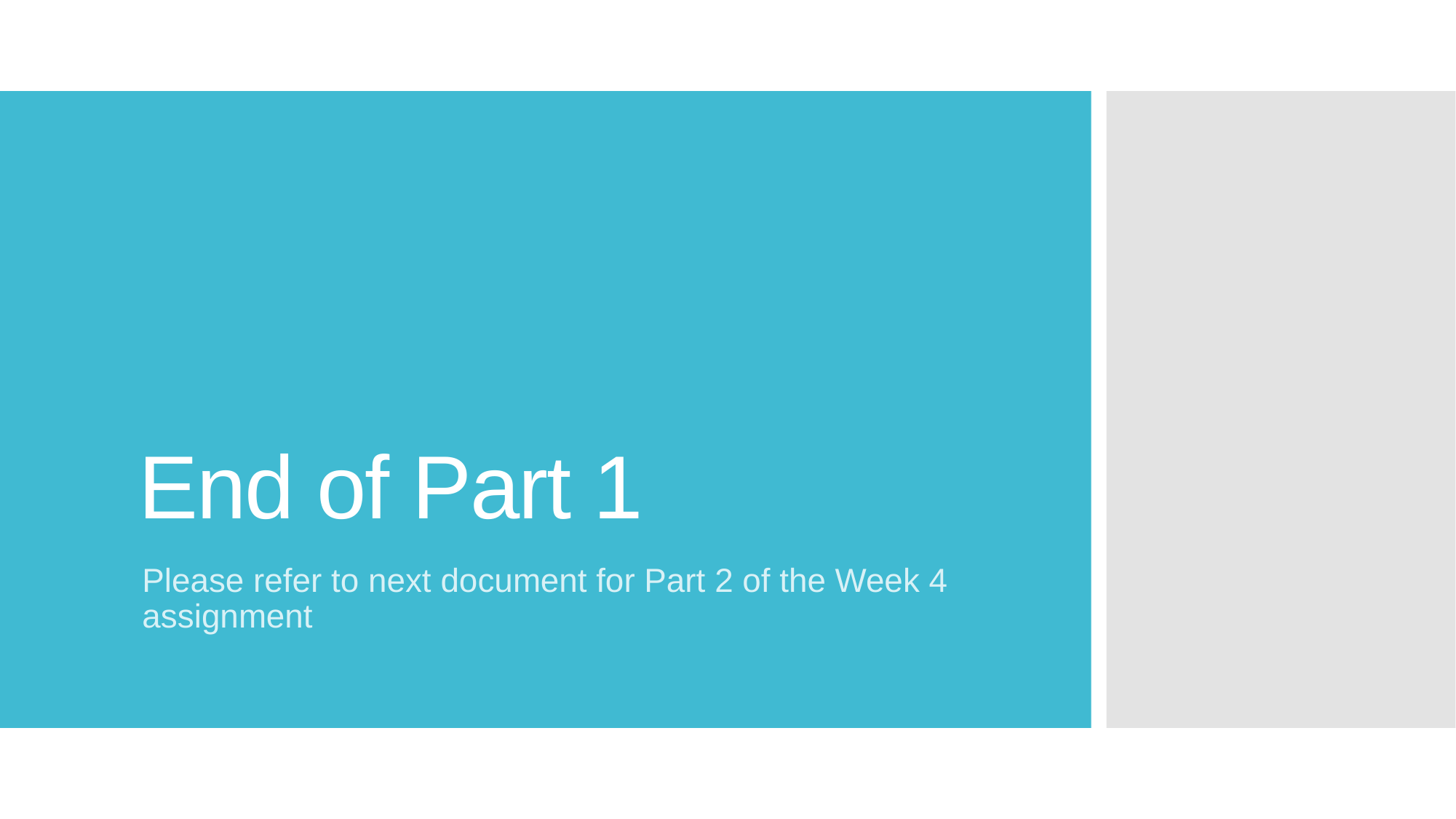

# End of Part 1
Please refer to next document for Part 2 of the Week 4 assignment